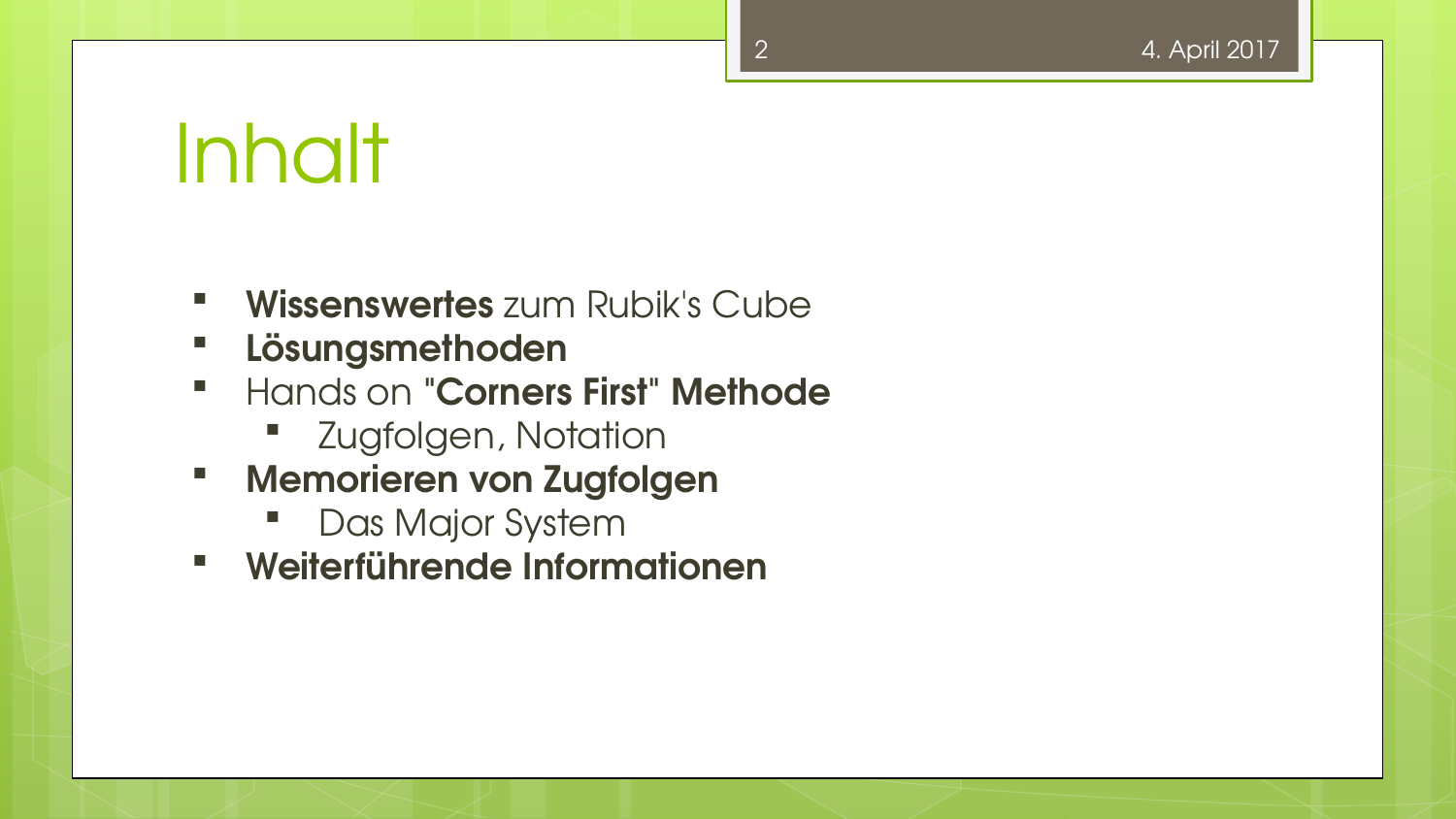

2
4. April 2017
Inhalt
Wissenswertes zum Rubik's Cube
Lösungsmethoden
Hands on "Corners First" Methode
Zugfolgen, Notation
Memorieren von Zugfolgen
Das Major System
Weiterführende Informationen